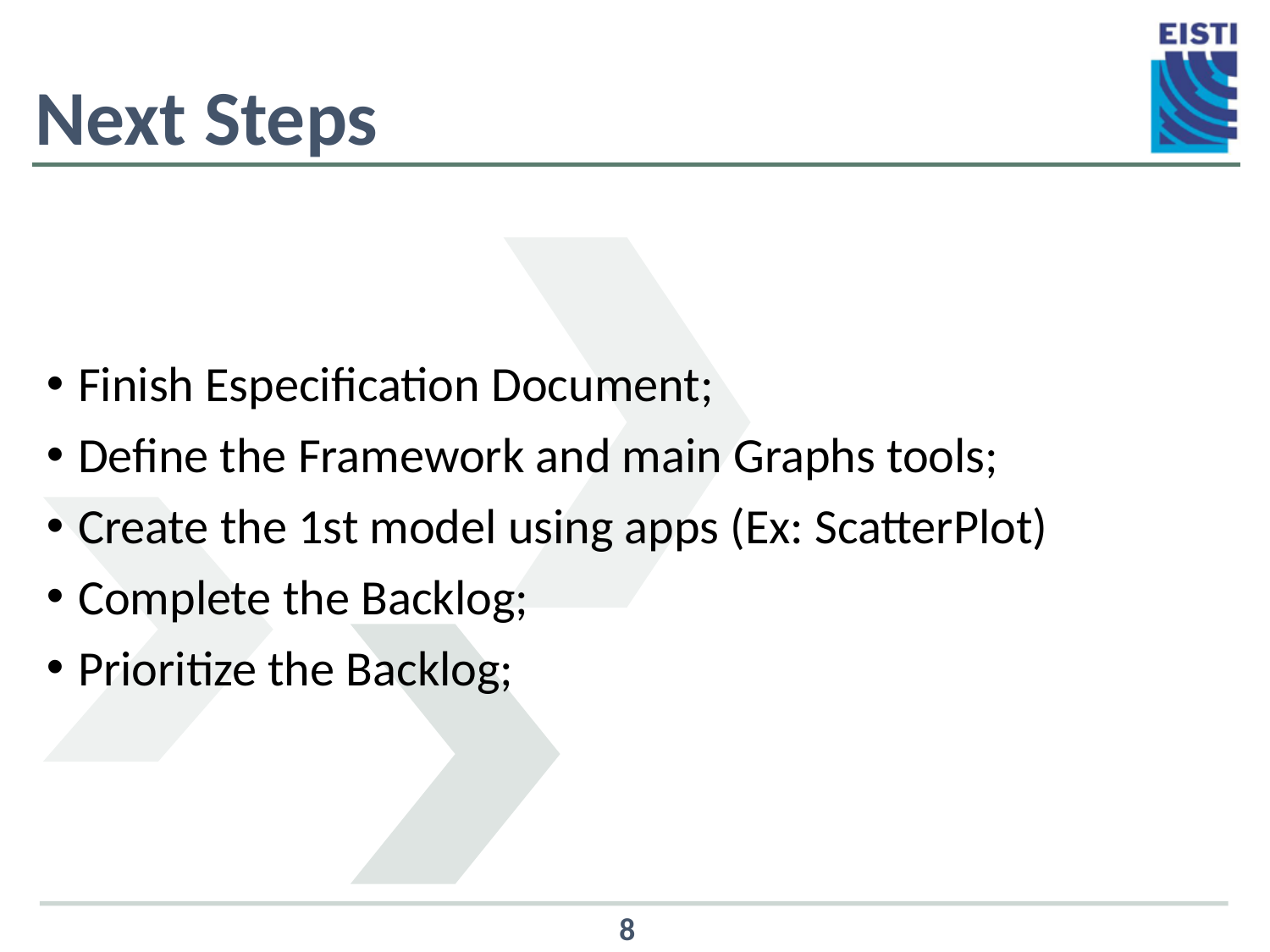

# Next Steps
Finish Especification Document;
Define the Framework and main Graphs tools;
Create the 1st model using apps (Ex: ScatterPlot)
Complete the Backlog;
Prioritize the Backlog;